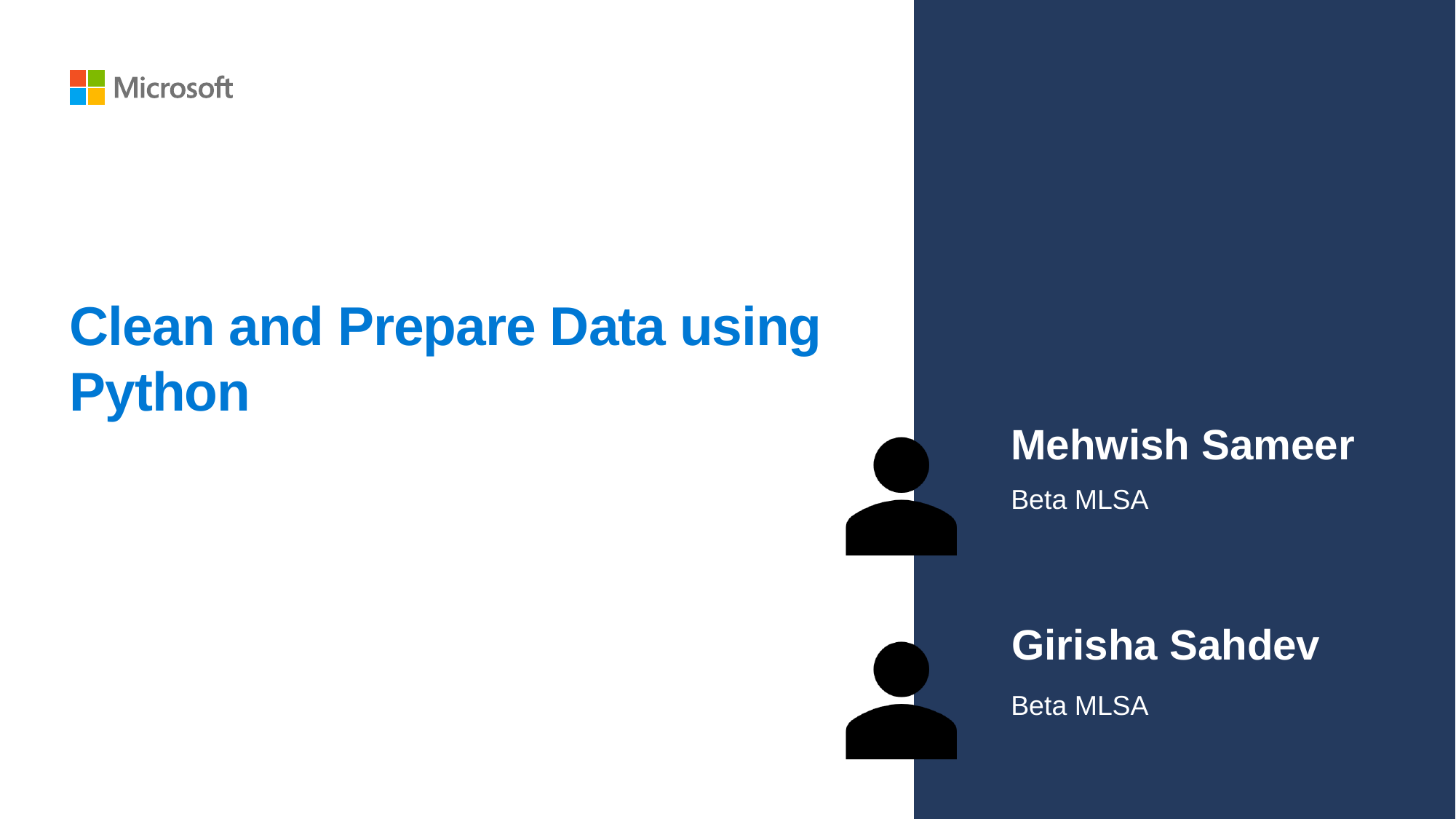

# Clean and Prepare Data using Python
Mehwish Sameer
Beta MLSA
Girisha Sahdev

Beta MLSA